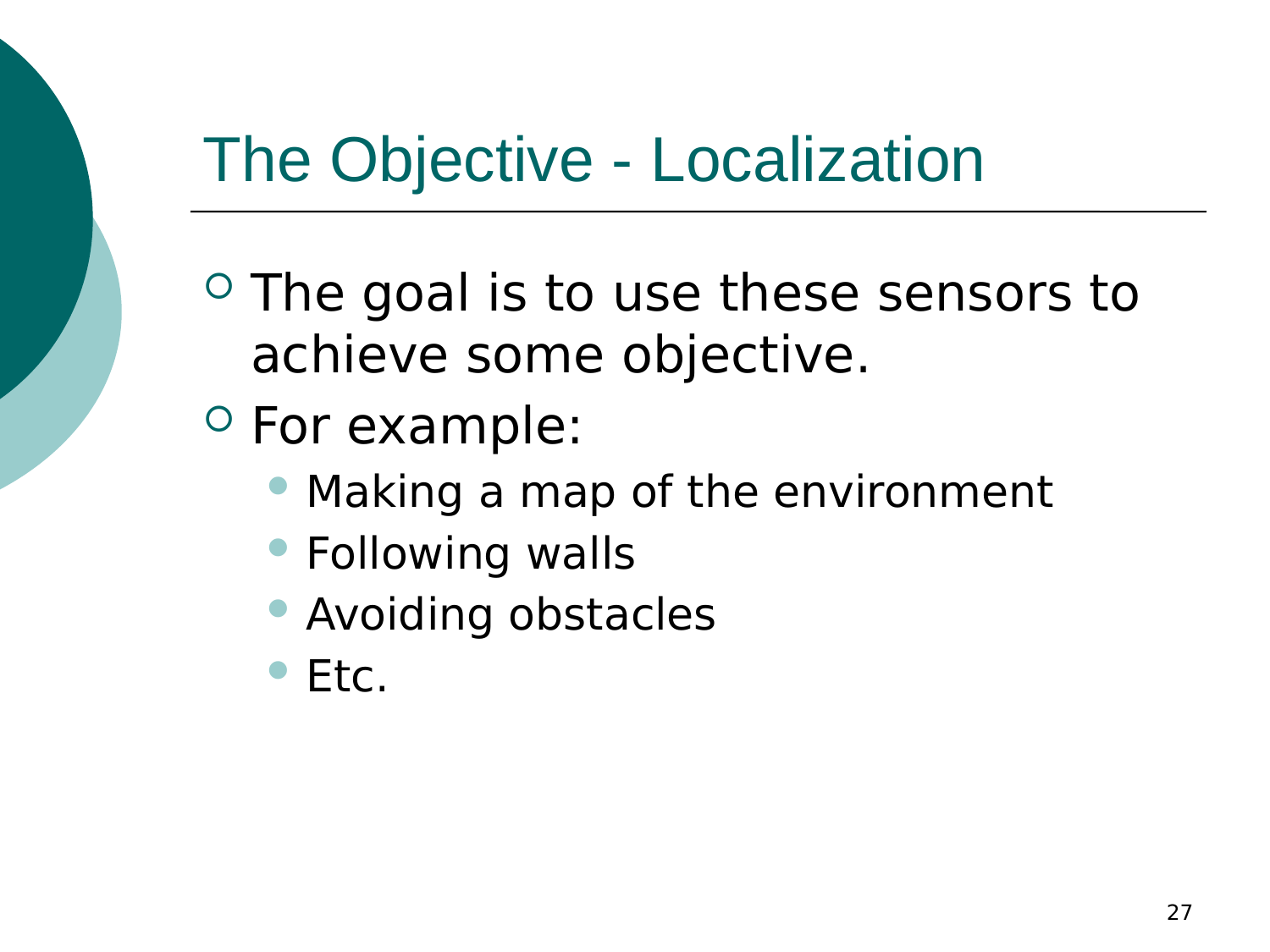

# The Objective - Localization
The goal is to use these sensors to achieve some objective.
For example:
Making a map of the environment
Following walls
Avoiding obstacles
Etc.

27